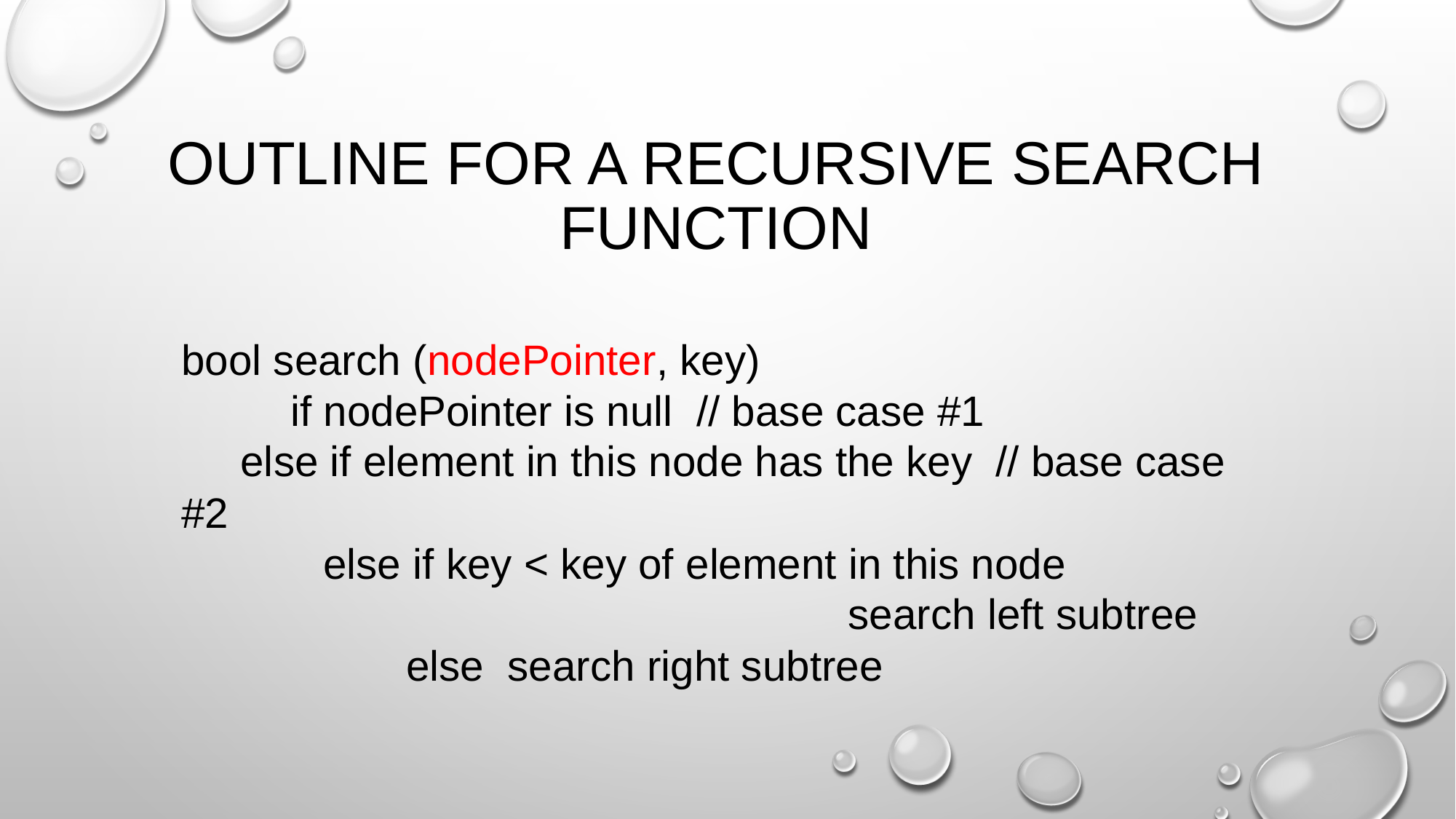

# Outline for A recursive search function
bool search (nodePointer, key)
	if nodePointer is null  // base case #1
     else if element in this node has the key  // base case #2
            else if key < key of element in this node
						 search left subtree
                   else  search right subtree